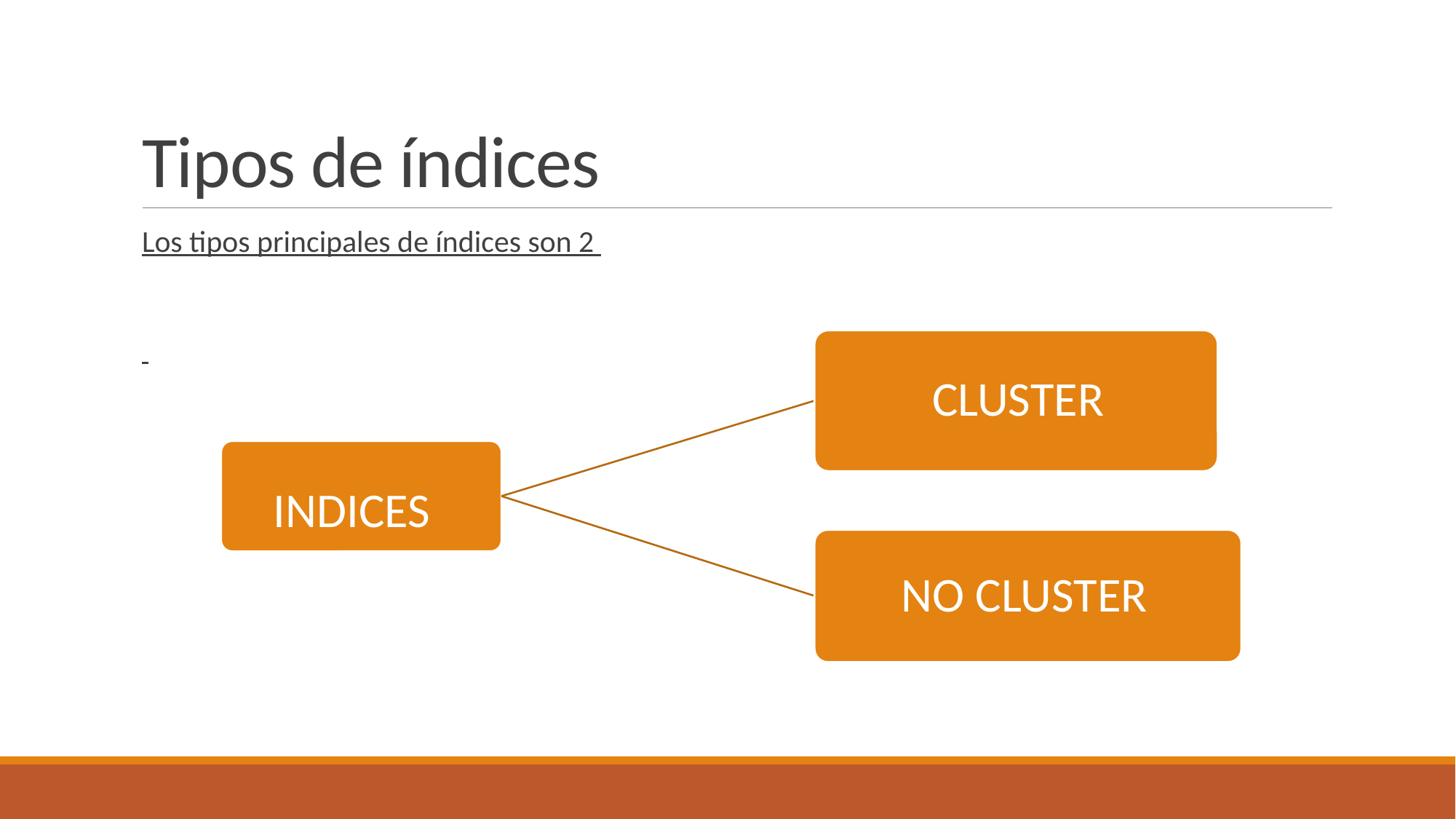

# Tipos de índices
Los tipos principales de índices son 2

INDICES

CLUSTER

NO CLUSTER